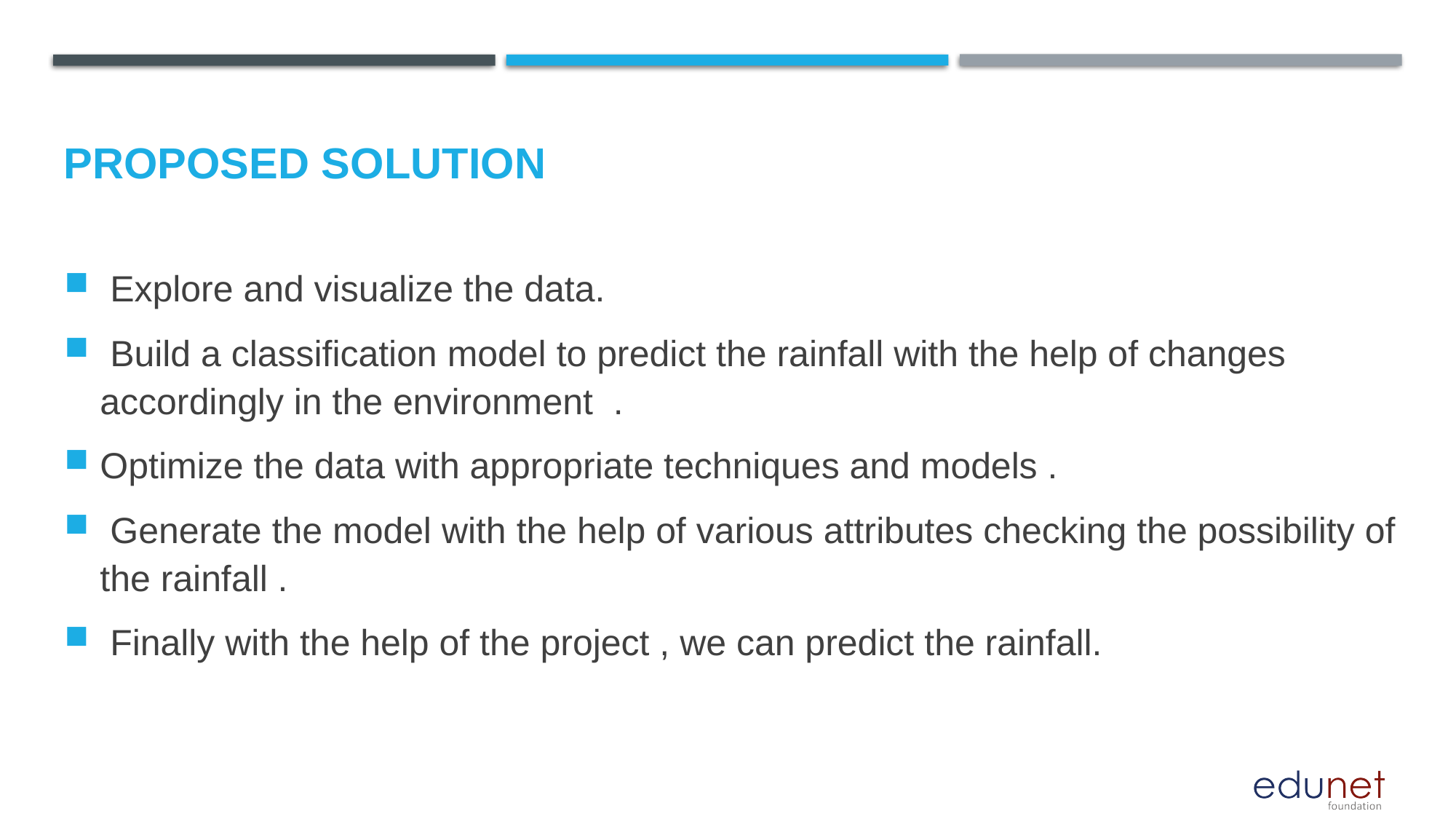

# Proposed Solution
 Explore and visualize the data.
 Build a classification model to predict the rainfall with the help of changes accordingly in the environment  .
Optimize the data with appropriate techniques and models .
 Generate the model with the help of various attributes checking the possibility of the rainfall .
 Finally with the help of the project , we can predict the rainfall.